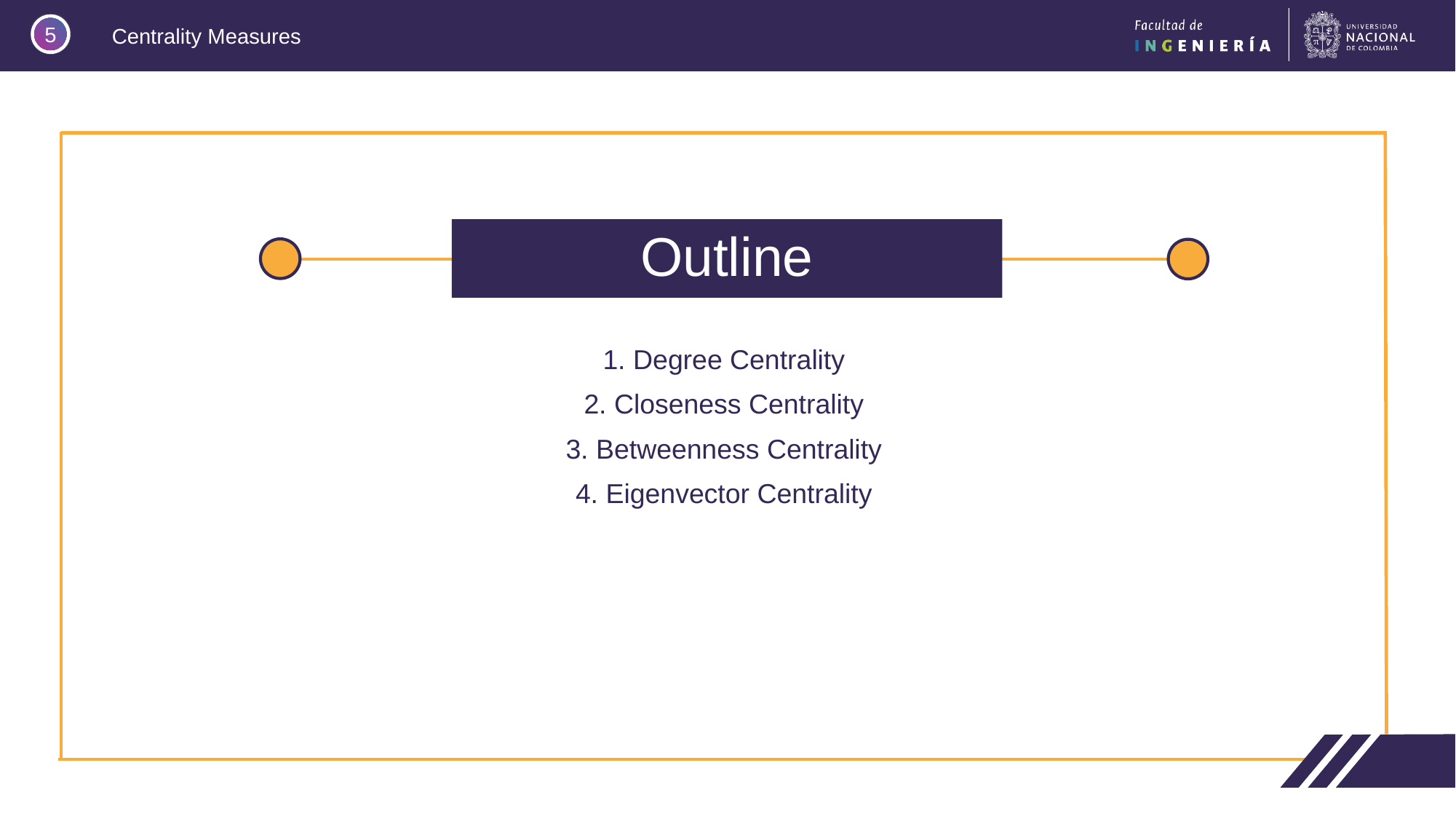

5
# Outline
1. Degree Centrality
2. Closeness Centrality
3. Betweenness Centrality
4. Eigenvector Centrality